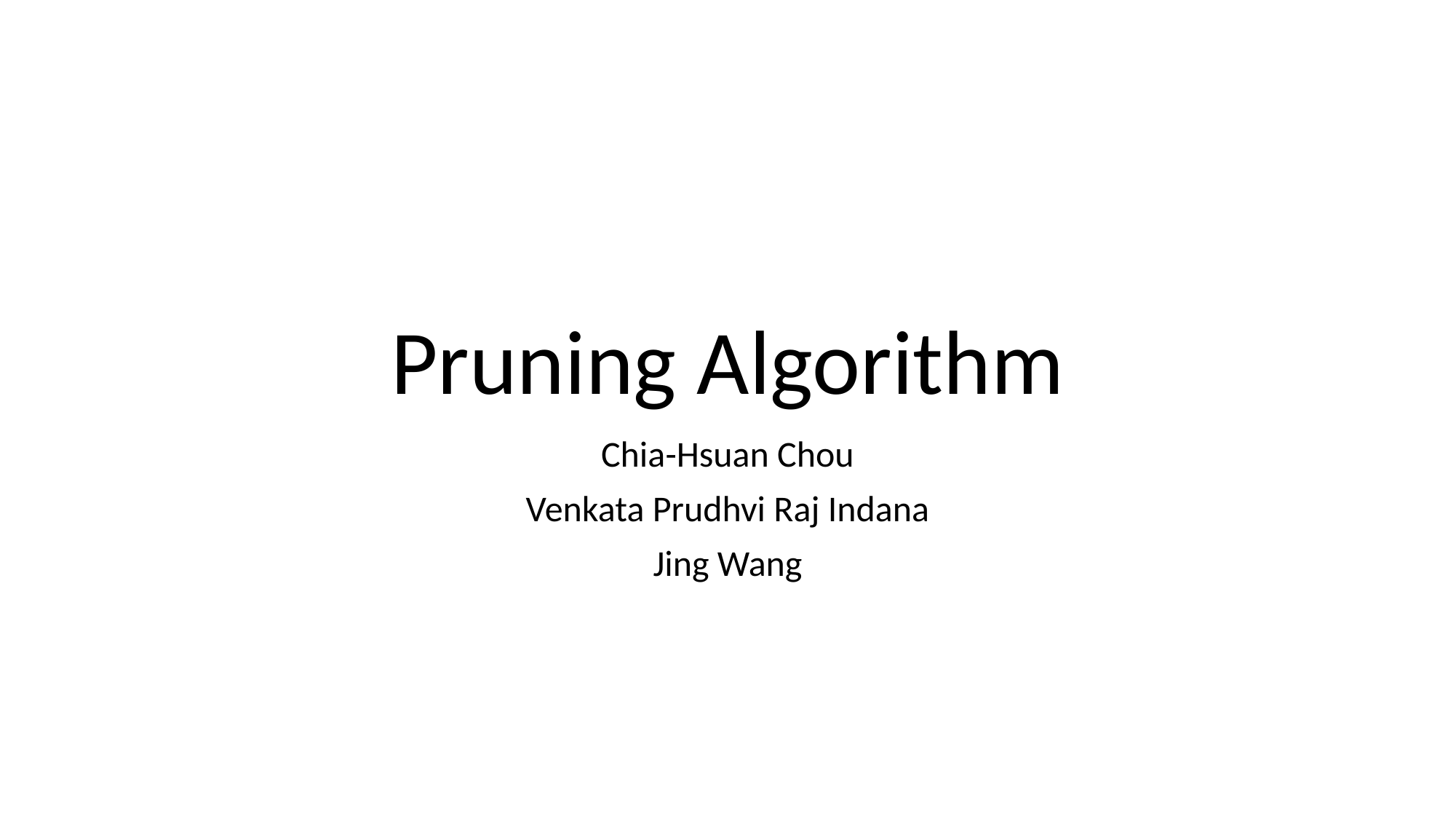

# Pruning Algorithm
Chia-Hsuan Chou
Venkata Prudhvi Raj Indana
Jing Wang